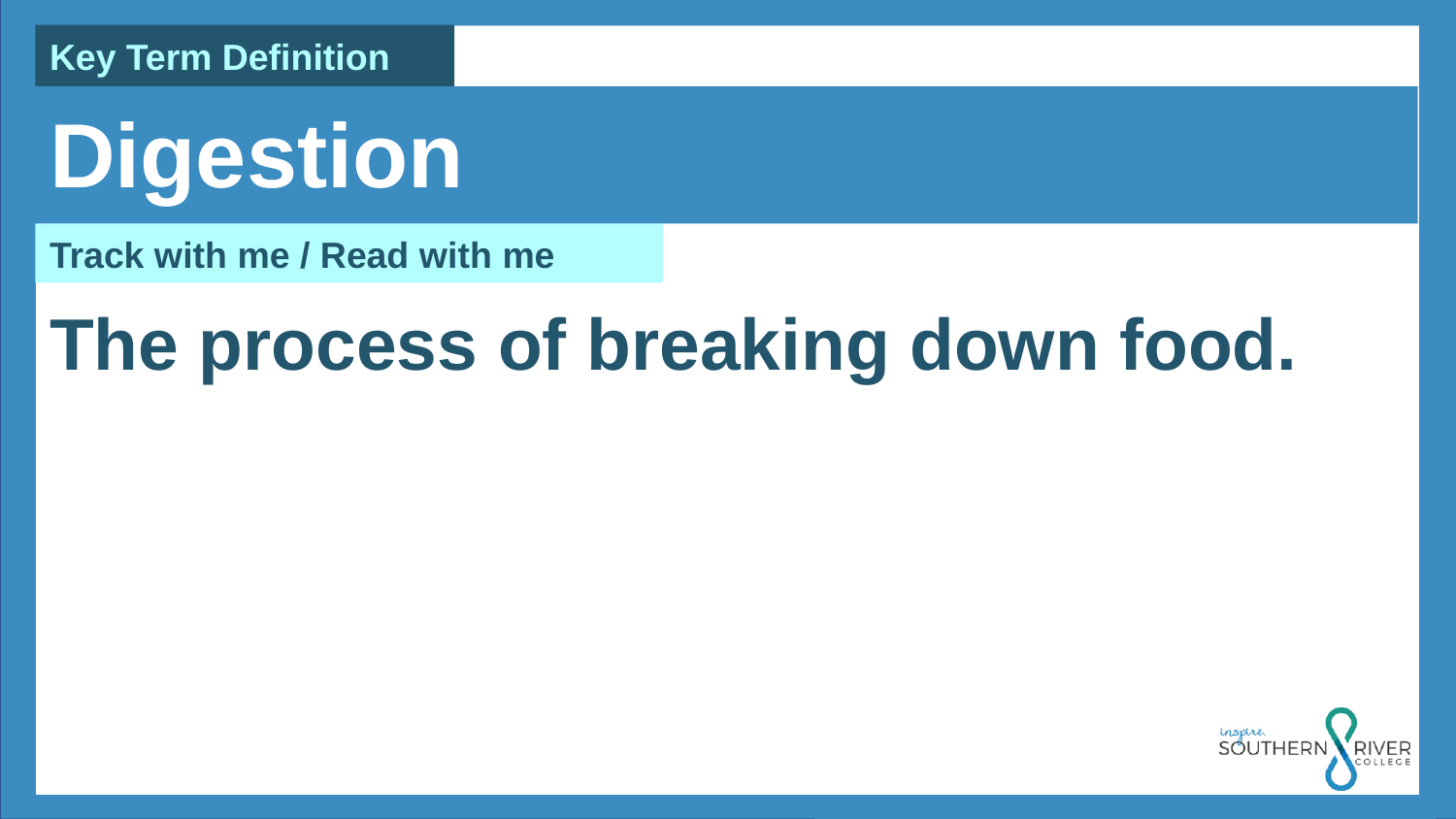

Digestion
The process of breaking down food.